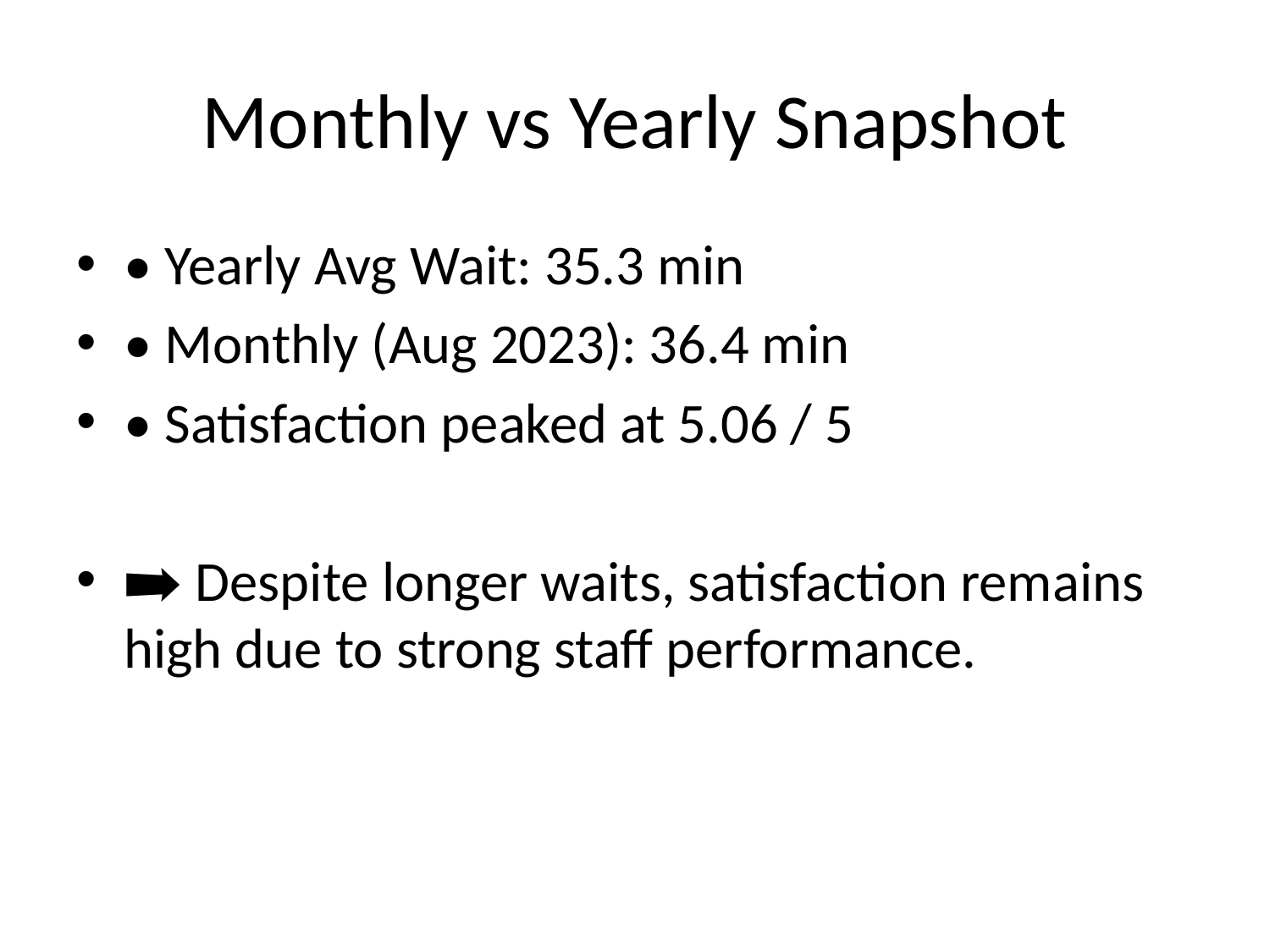

# Monthly vs Yearly Snapshot
• Yearly Avg Wait: 35.3 min
• Monthly (Aug 2023): 36.4 min
• Satisfaction peaked at 5.06 / 5

➡ Despite longer waits, satisfaction remains high due to strong staff performance.